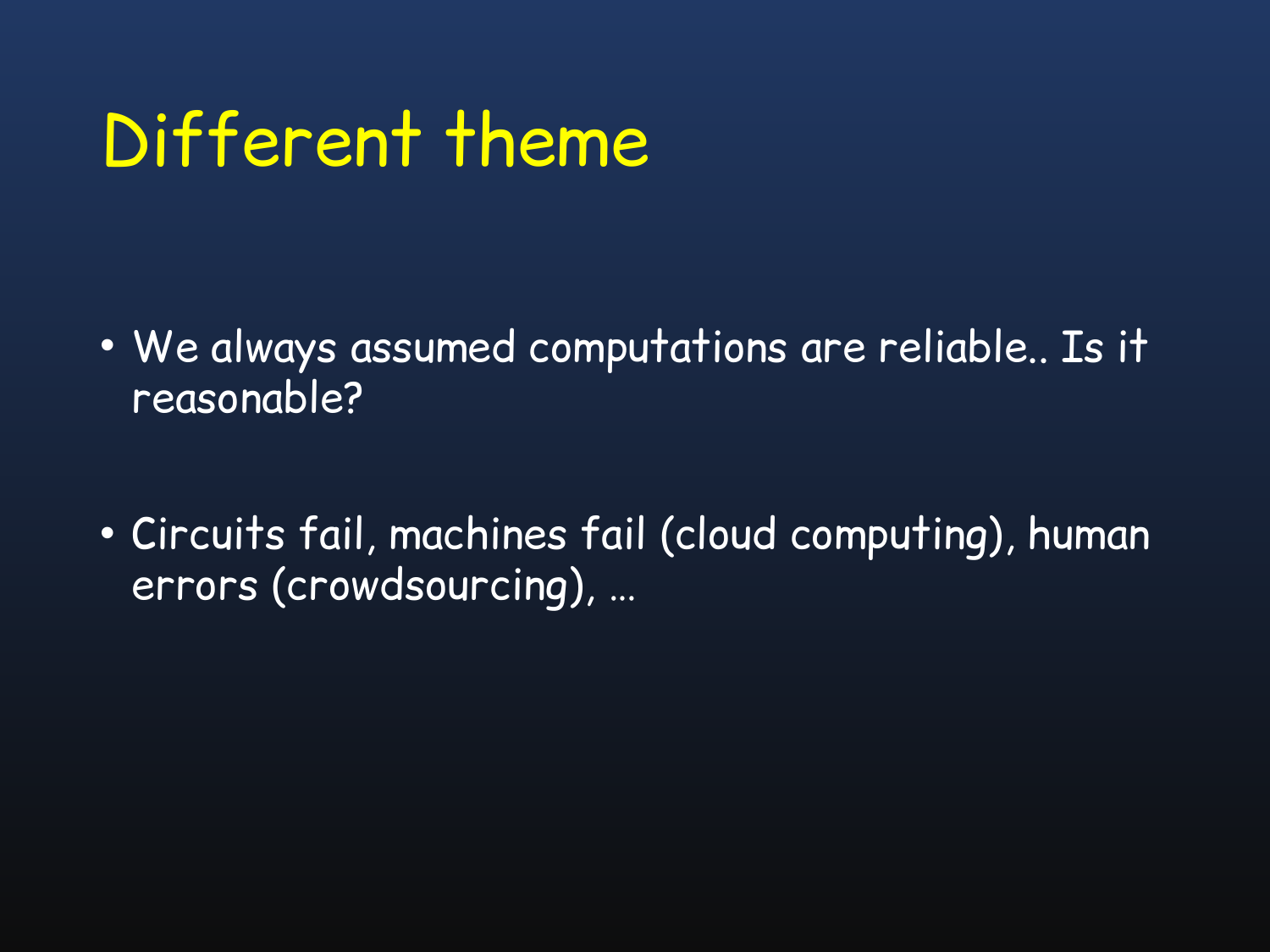

# Different theme
We always assumed computations are reliable.. Is it reasonable?

Circuits fail, machines fail (cloud computing), human errors (crowdsourcing), …